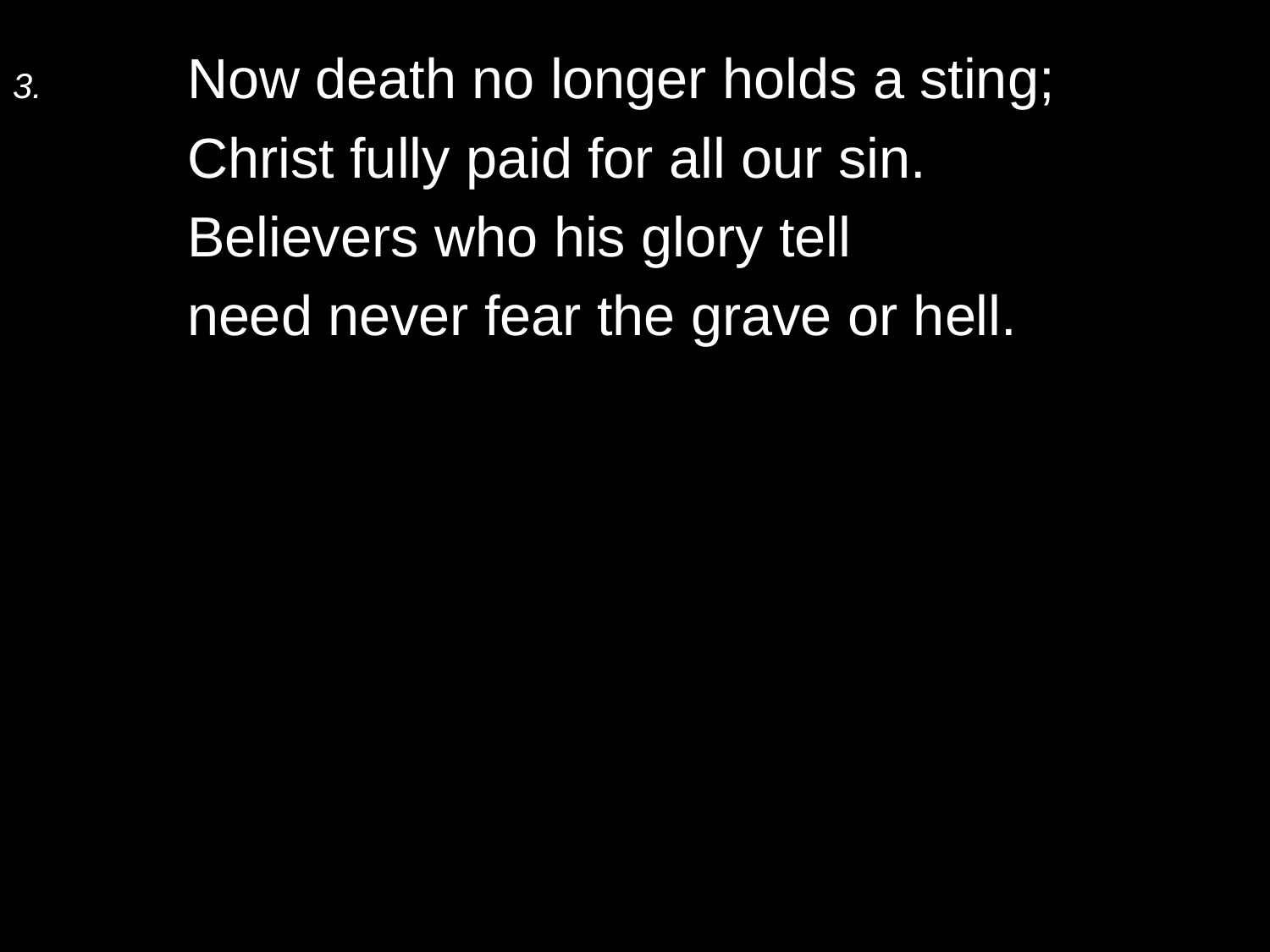

3.	Now death no longer holds a sting;
	Christ fully paid for all our sin.
	Believers who his glory tell
	need never fear the grave or hell.